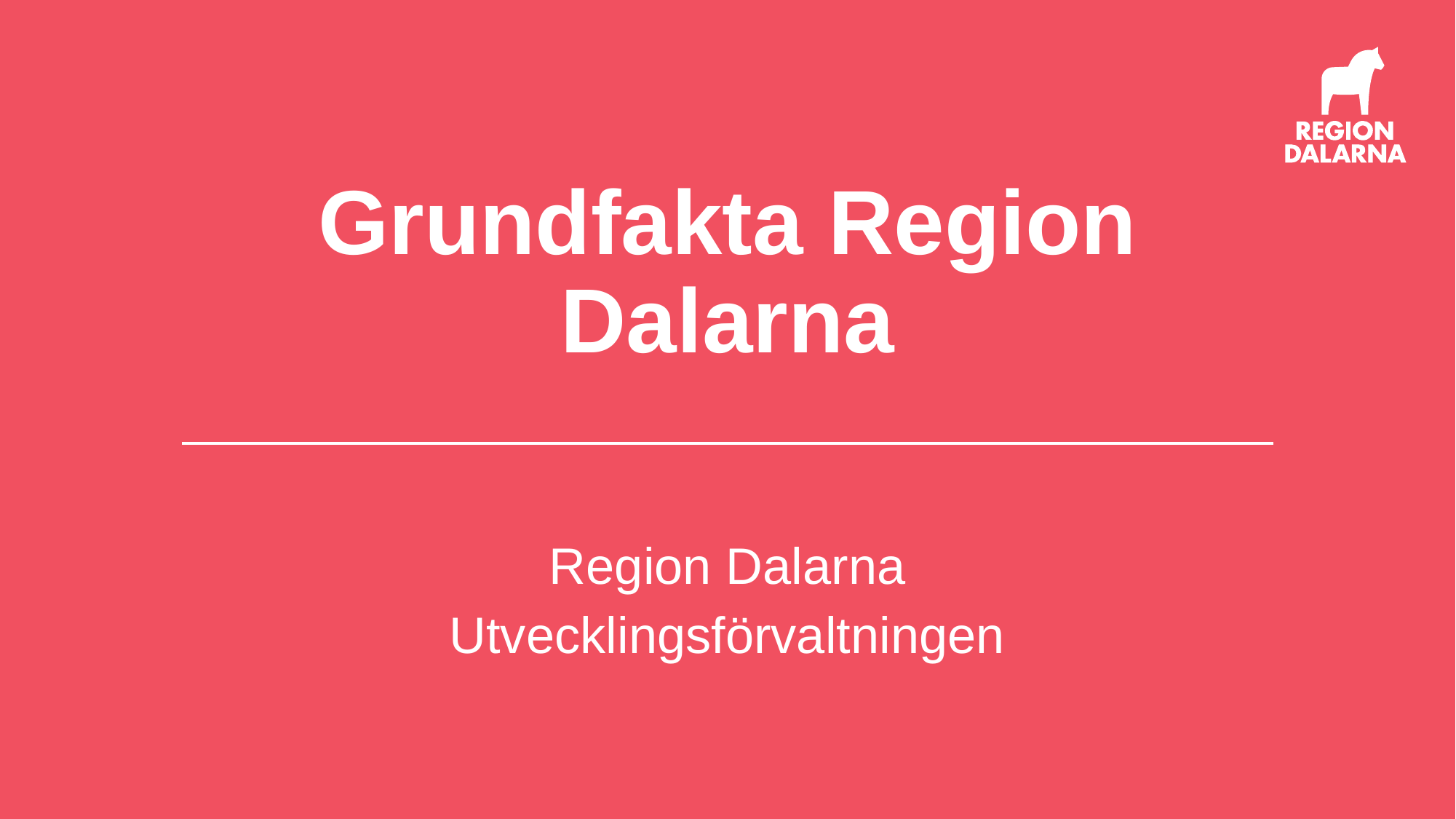

# Grundfakta Region Dalarna

Region Dalarna
Utvecklingsförvaltningen